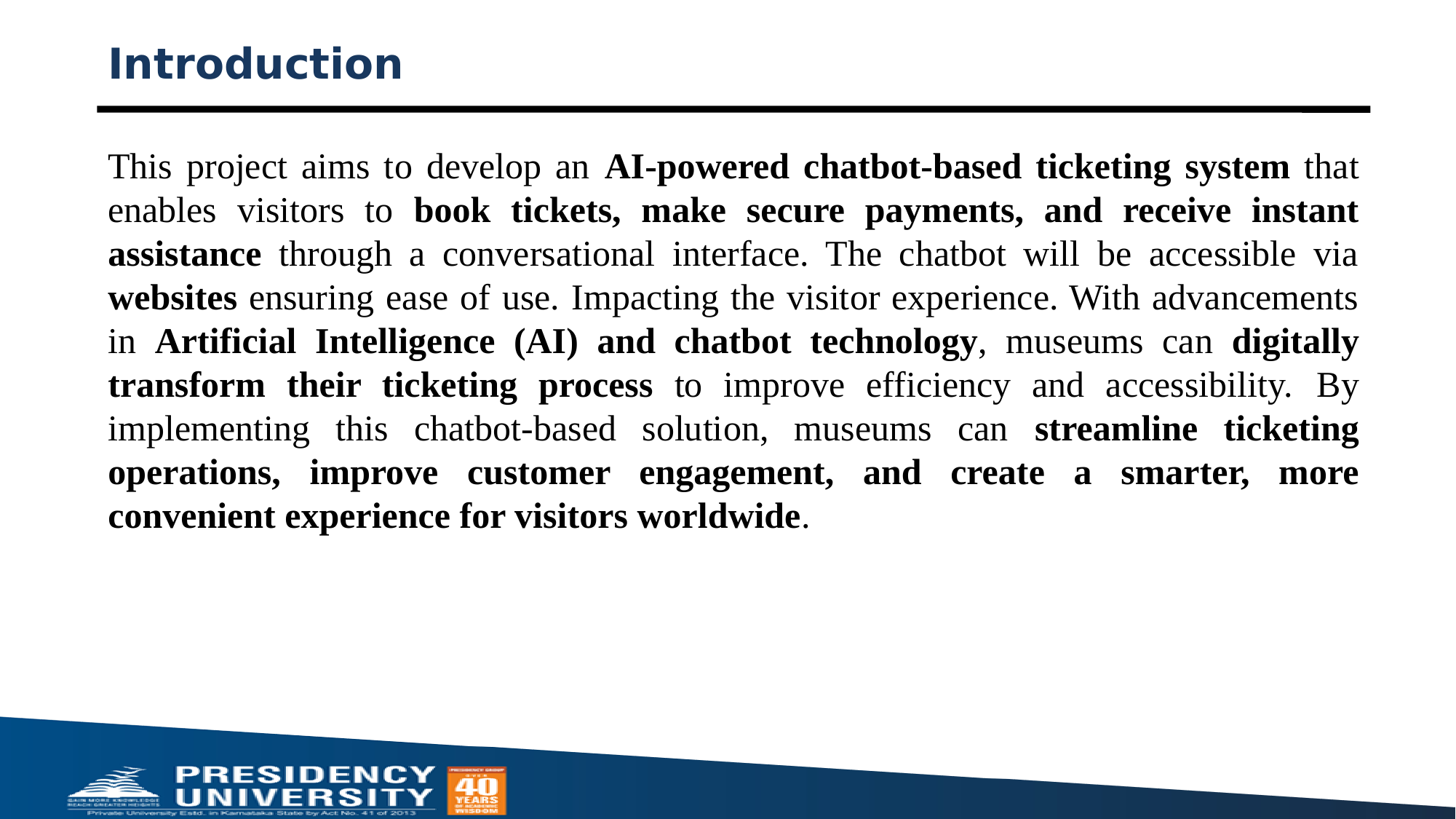

# Introduction
This project aims to develop an AI-powered chatbot-based ticketing system that enables visitors to book tickets, make secure payments, and receive instant assistance through a conversational interface. The chatbot will be accessible via websites ensuring ease of use. Impacting the visitor experience. With advancements in Artificial Intelligence (AI) and chatbot technology, museums can digitally transform their ticketing process to improve efficiency and accessibility. By implementing this chatbot-based solution, museums can streamline ticketing operations, improve customer engagement, and create a smarter, more convenient experience for visitors worldwide.